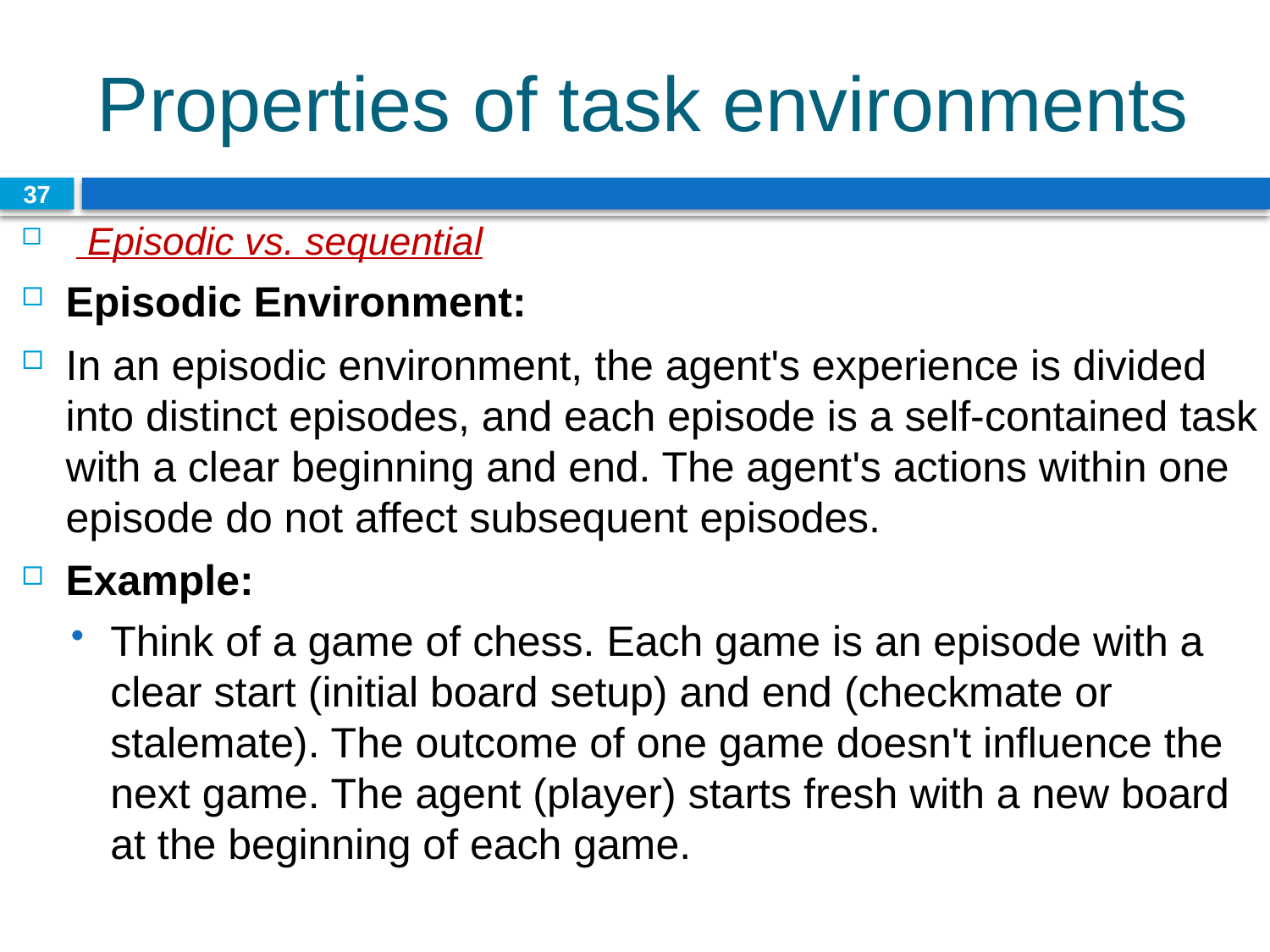

# Properties of task environments
37
  Episodic vs. sequential
Episodic Environment:
In an episodic environment, the agent's experience is divided into distinct episodes, and each episode is a self-contained task with a clear beginning and end. The agent's actions within one episode do not affect subsequent episodes.
Example:
Think of a game of chess. Each game is an episode with a clear start (initial board setup) and end (checkmate or stalemate). The outcome of one game doesn't influence the next game. The agent (player) starts fresh with a new board at the beginning of each game.